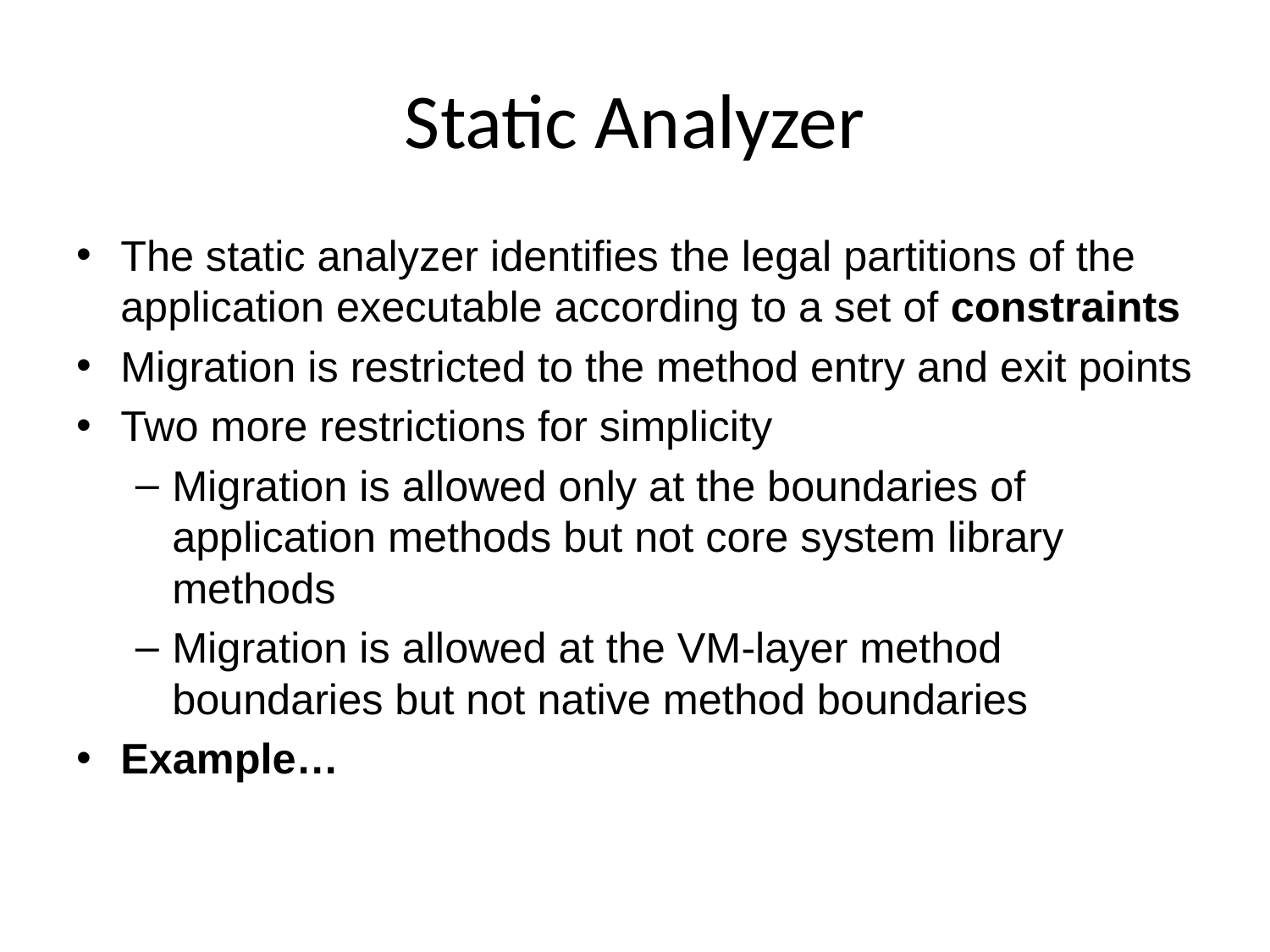

# Static Analyzer
The static analyzer identifies the legal partitions of the application executable according to a set of constraints
Migration is restricted to the method entry and exit points
Two more restrictions for simplicity
Migration is allowed only at the boundaries of application methods but not core system library methods
Migration is allowed at the VM-layer method boundaries but not native method boundaries
Example…